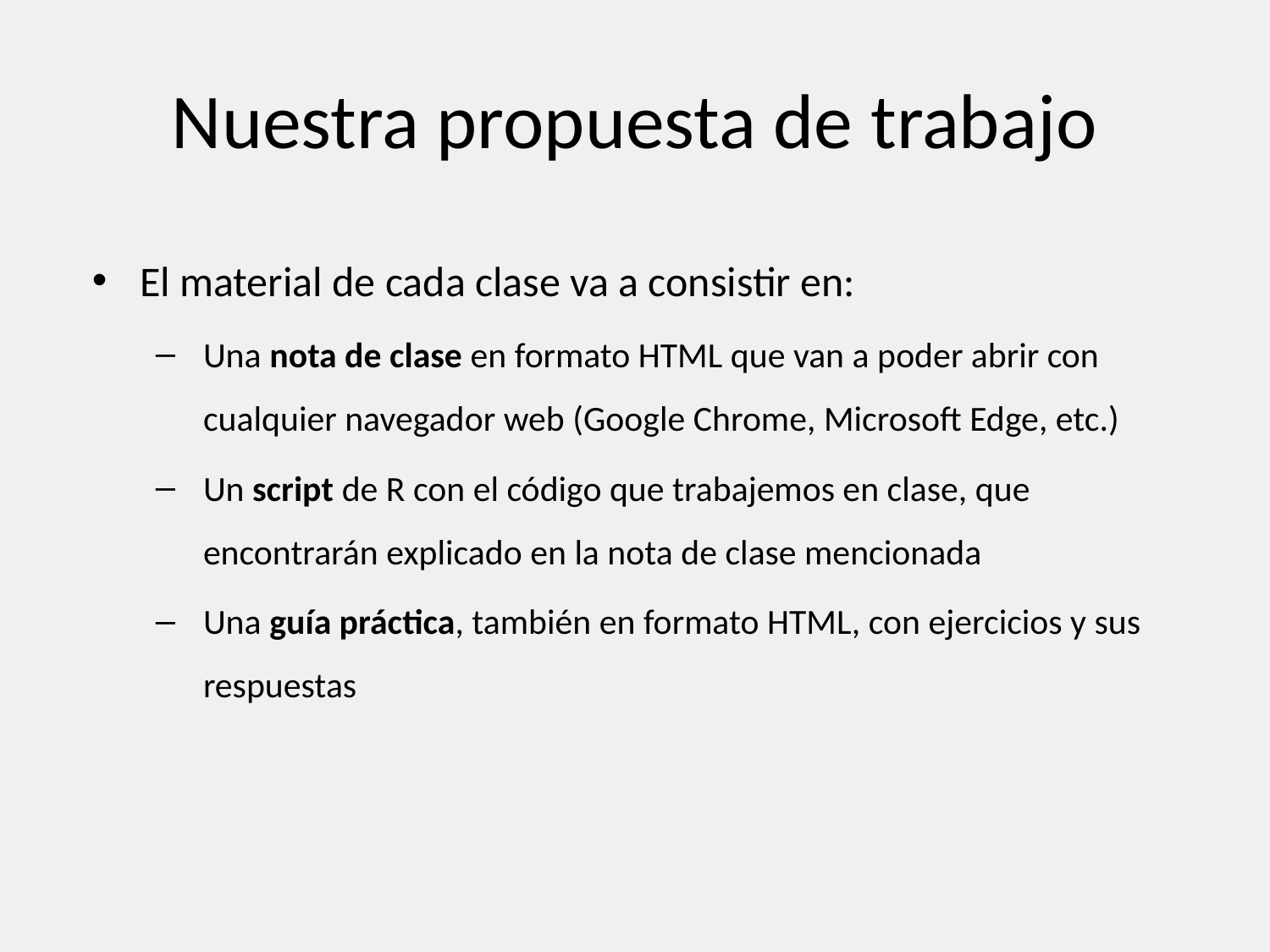

# Nuestra propuesta de trabajo
El material de cada clase va a consistir en:
Una nota de clase en formato HTML que van a poder abrir con cualquier navegador web (Google Chrome, Microsoft Edge, etc.)
Un script de R con el código que trabajemos en clase, que encontrarán explicado en la nota de clase mencionada
Una guía práctica, también en formato HTML, con ejercicios y sus respuestas